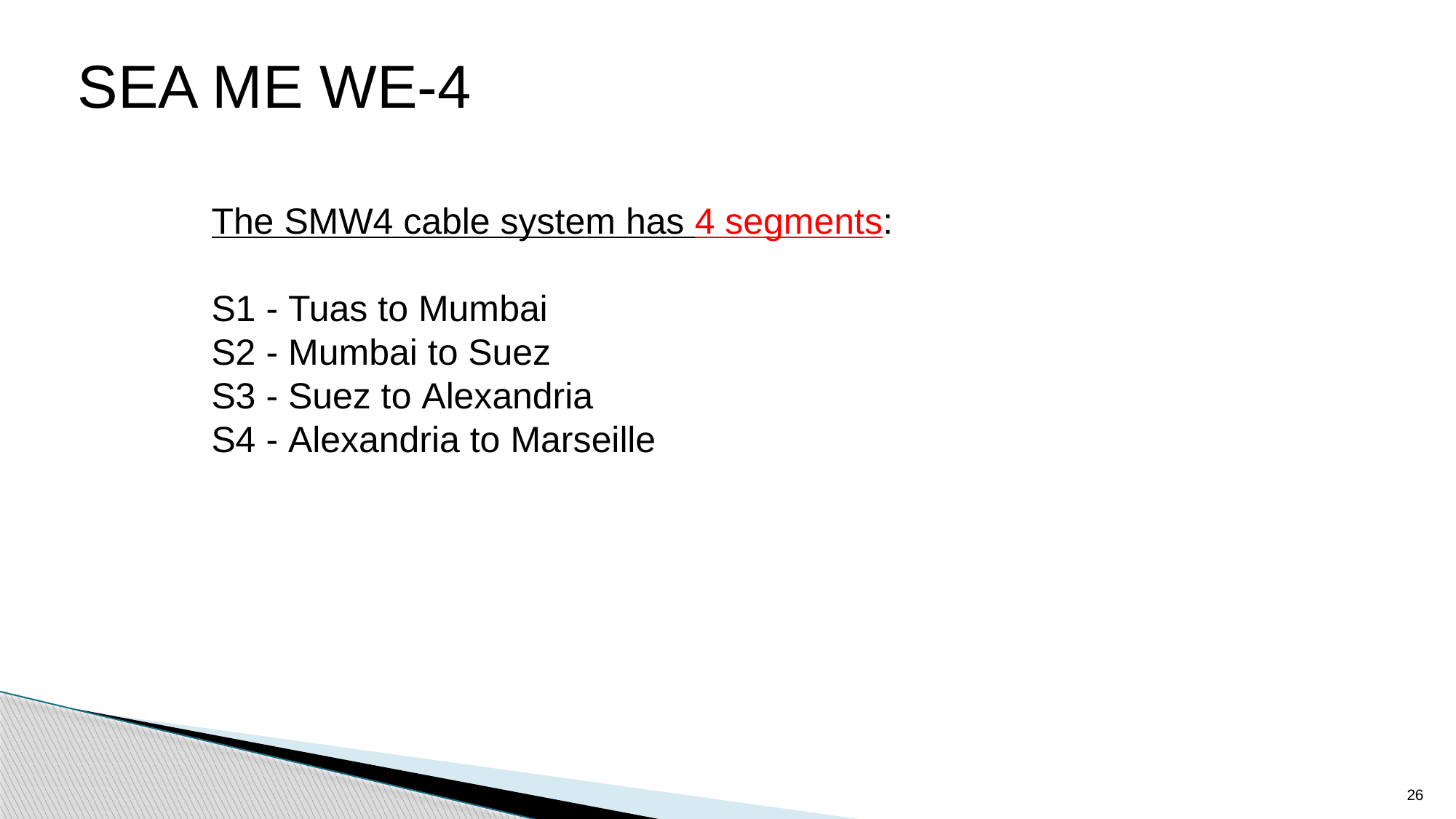

SEA ME WE-4
The SMW4 cable system has 4 segments:

S1 - Tuas to Mumbai
S2 - Mumbai to Suez
S3 - Suez to Alexandria
S4 - Alexandria to Marseille

26